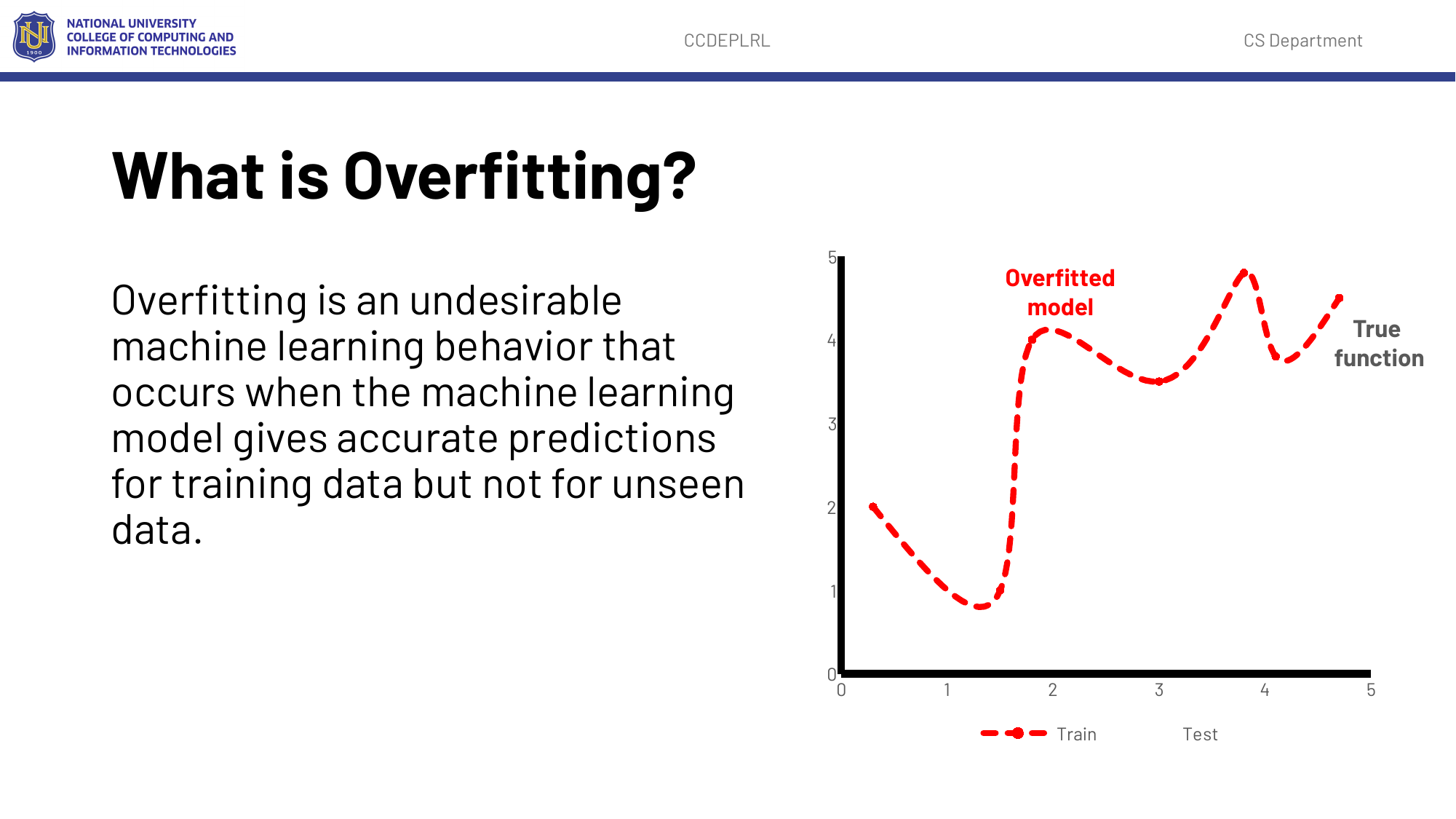

# What is Overfitting?

### Chart

| Category |  |  |
|---|---|---|
Overfitted model
Overfitting is an undesirable machine learning behavior that occurs when the machine learning model gives accurate predictions for training data but not for unseen data.

True
 function